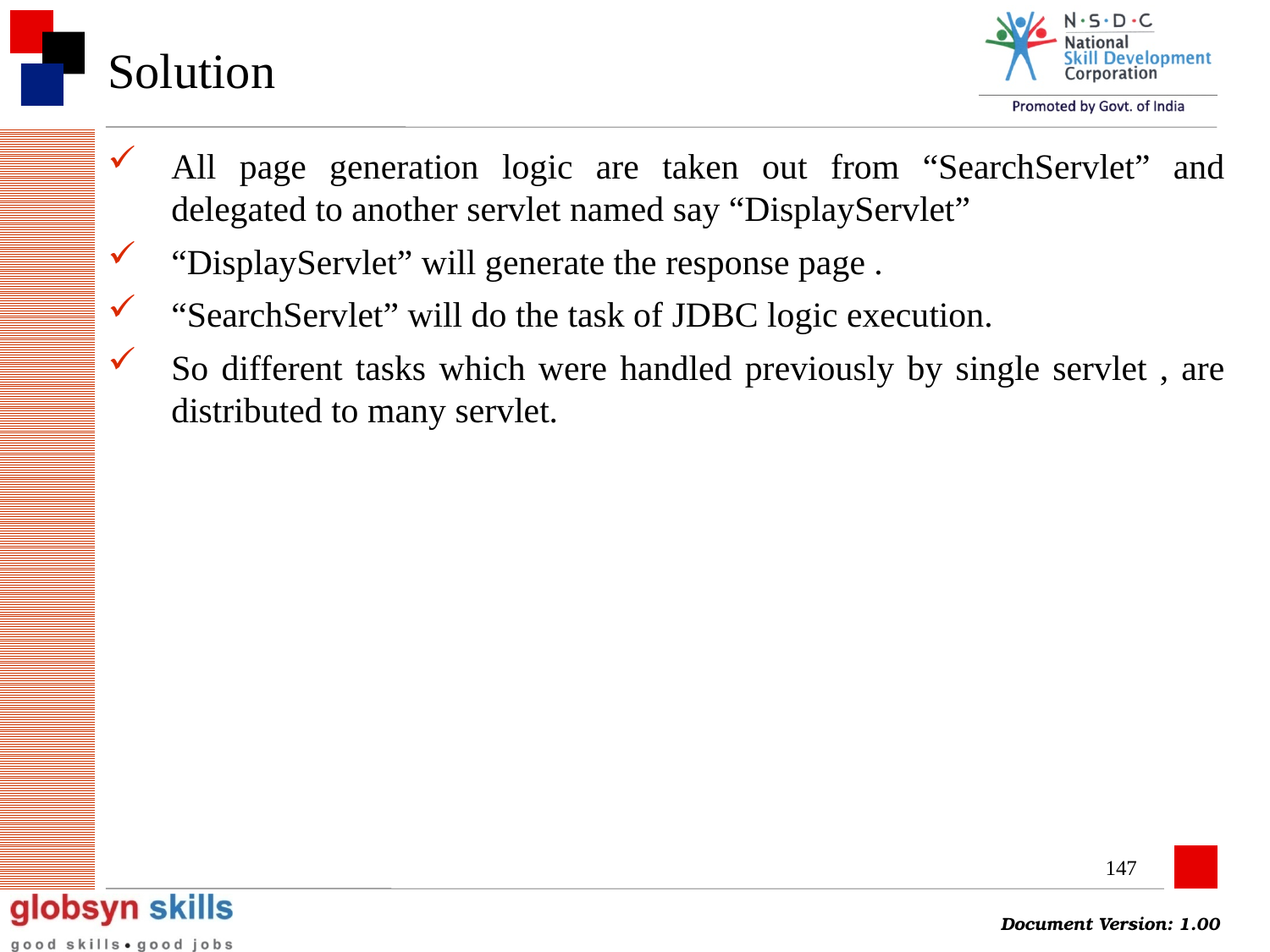

# Solution
All page generation logic are taken out from “SearchServlet” and delegated to another servlet named say “DisplayServlet”
“DisplayServlet” will generate the response page .
“SearchServlet” will do the task of JDBC logic execution.
So different tasks which were handled previously by single servlet , are distributed to many servlet.